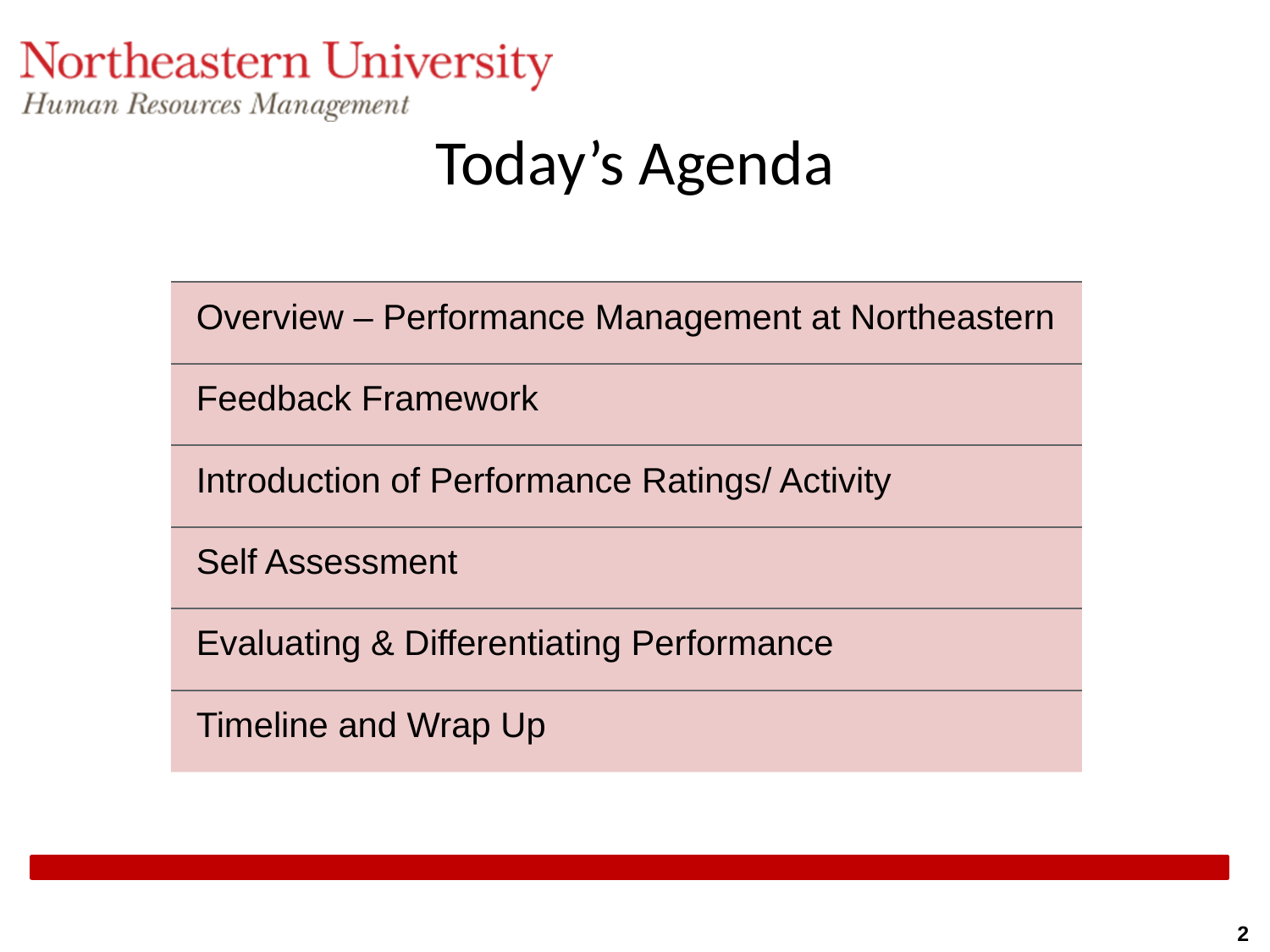

Today’s Agenda
| Overview – Performance Management at Northeastern |
| --- |
| Feedback Framework |
| Introduction of Performance Ratings/ Activity |
| Self Assessment |
| Evaluating & Differentiating Performance |
| Timeline and Wrap Up |
2